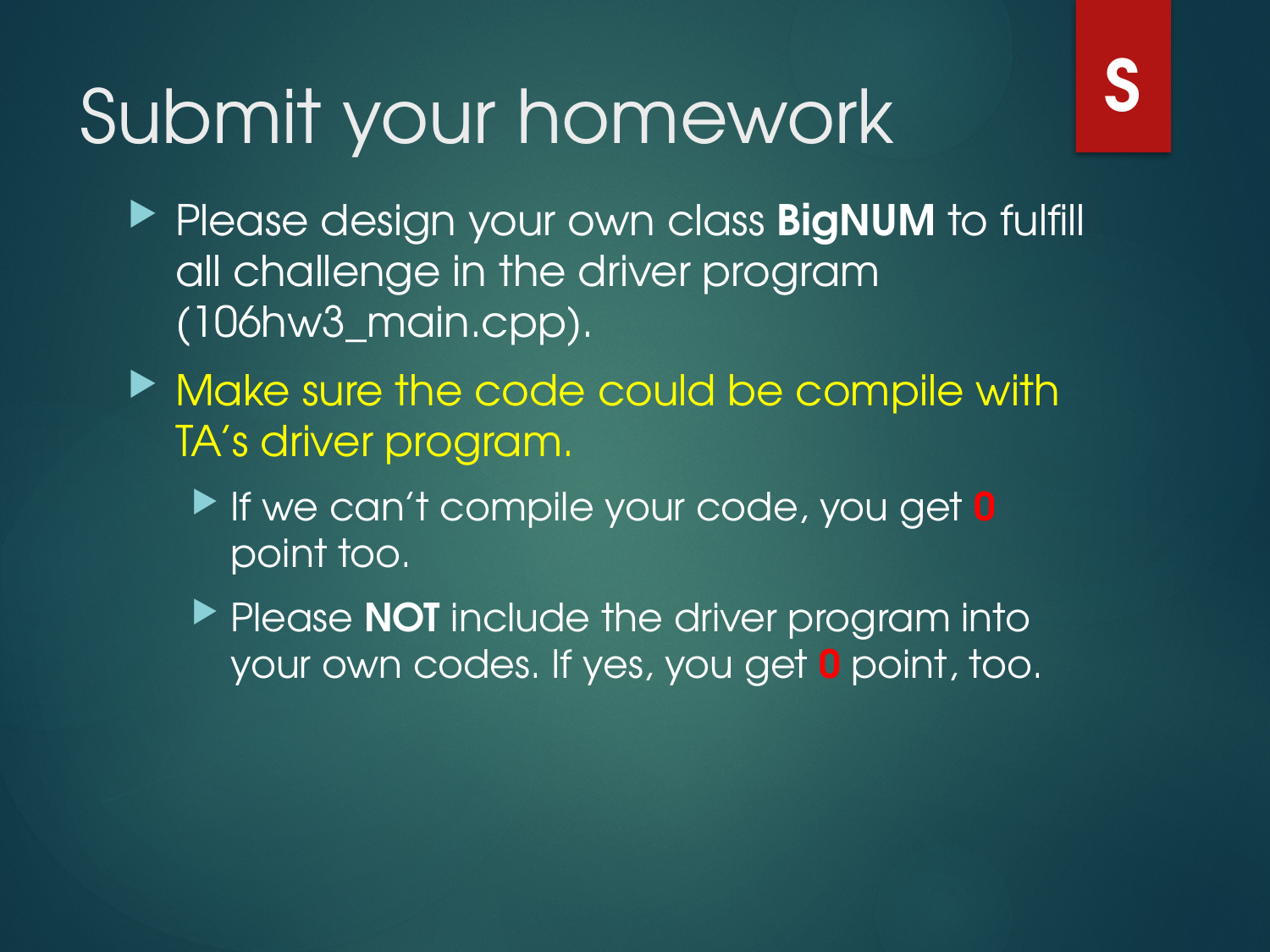

S
# Submit your homework
Please design your own class BigNUM to fulfill all challenge in the driver program (106hw3_main.cpp).
Make sure the code could be compile with TA’s driver program.
If we can’t compile your code, you get 0 point too.
Please NOT include the driver program into your own codes. If yes, you get 0 point, too.